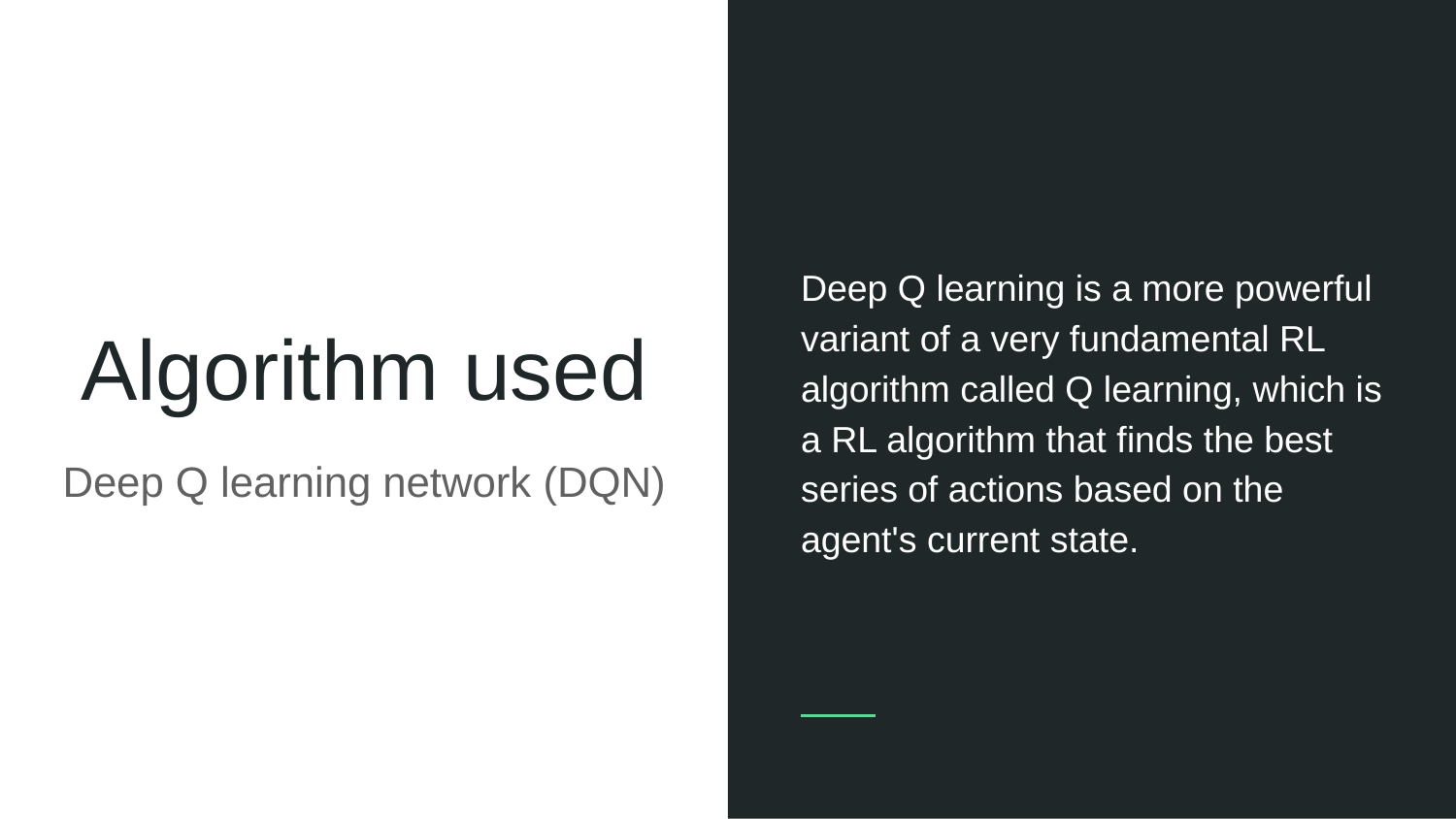

Deep Q learning is a more powerful variant of a very fundamental RL algorithm called Q learning, which is a RL algorithm that finds the best series of actions based on the agent's current state.
# Algorithm used
Deep Q learning network (DQN)